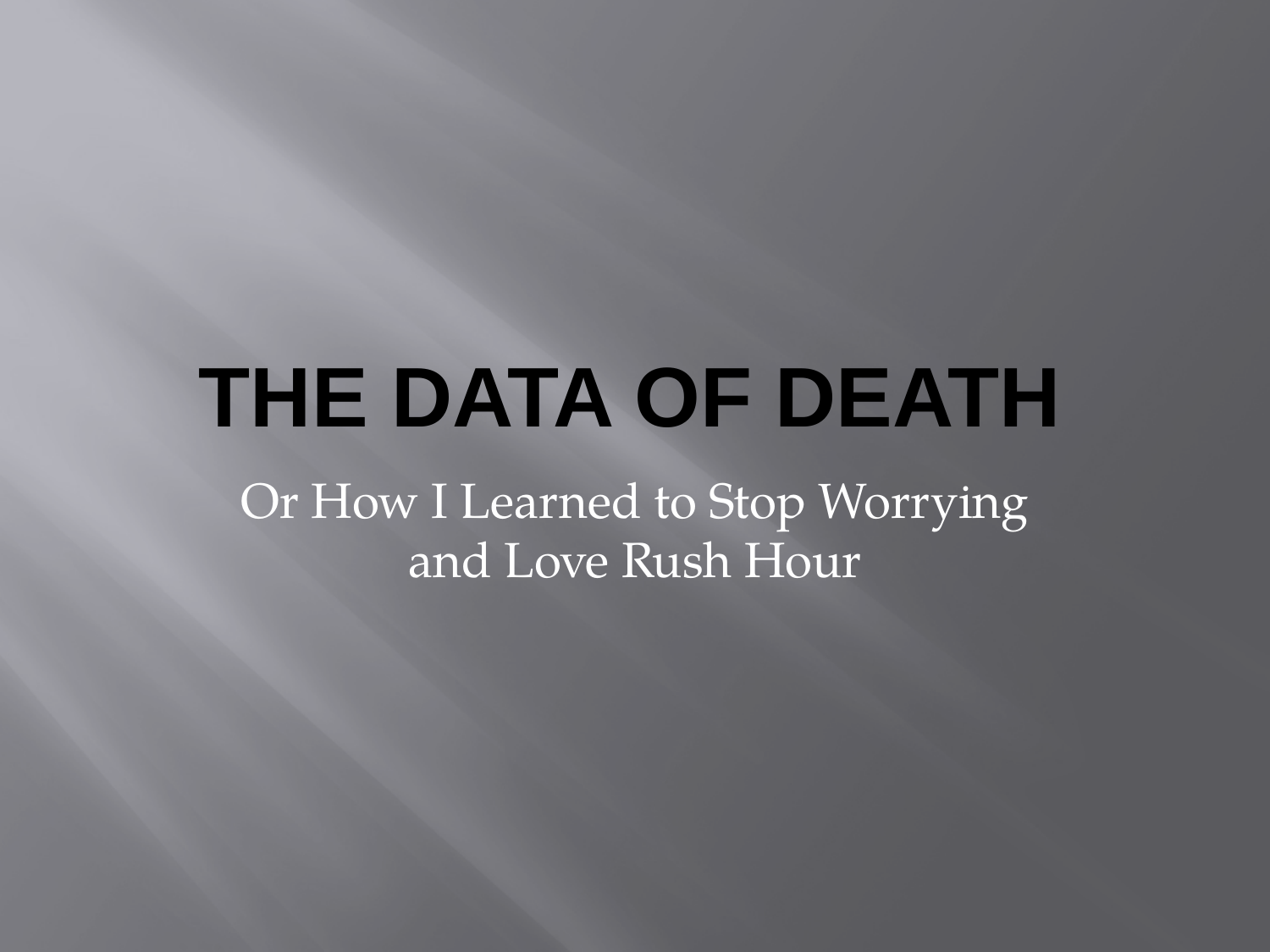

# The Data of Death
Or How I Learned to Stop Worrying and Love Rush Hour